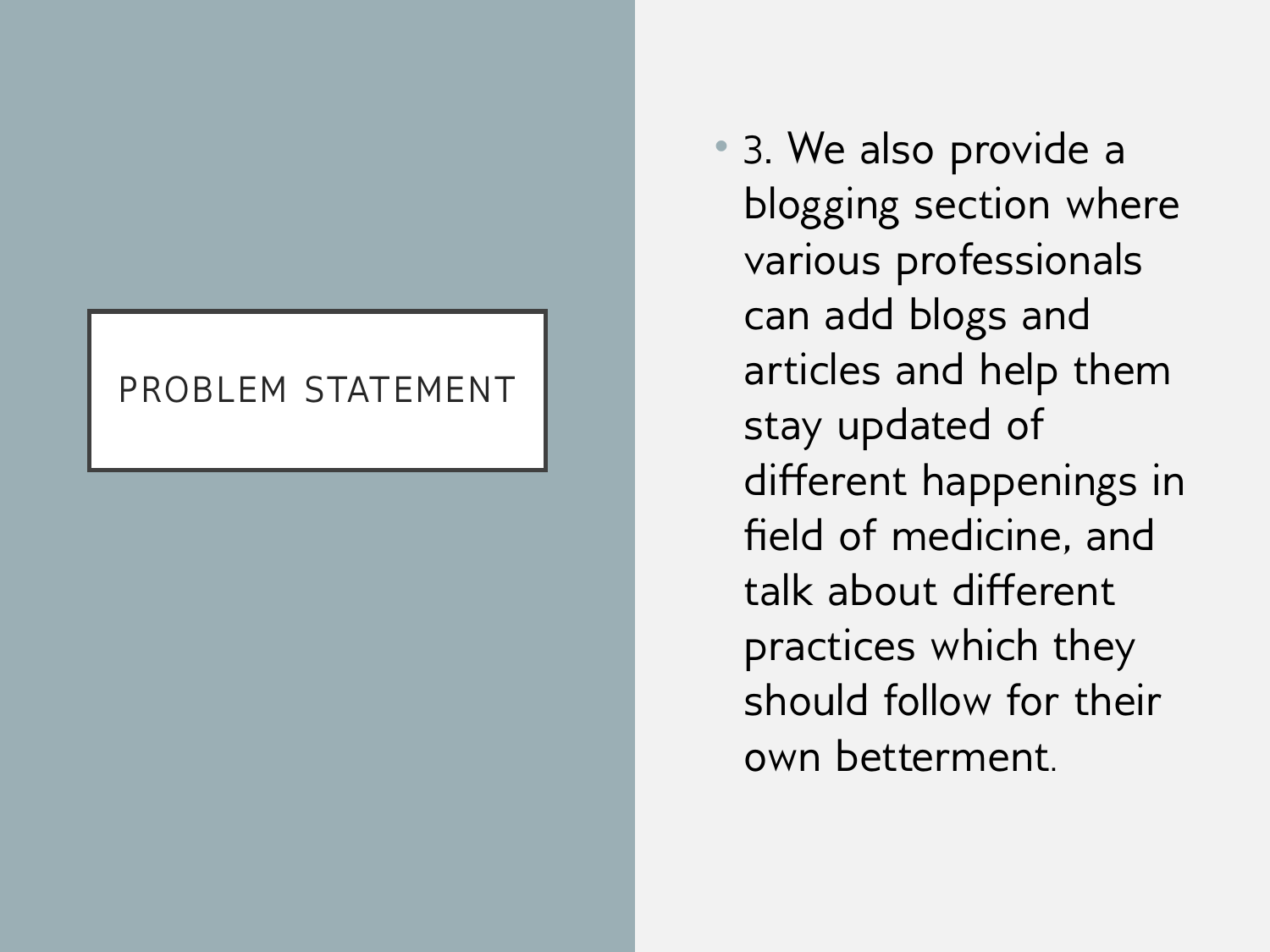

3. We also provide a blogging section where various professionals can add blogs and articles and help them stay updated of different happenings in field of medicine, and talk about different practices which they should follow for their own betterment.

# Problem Statement